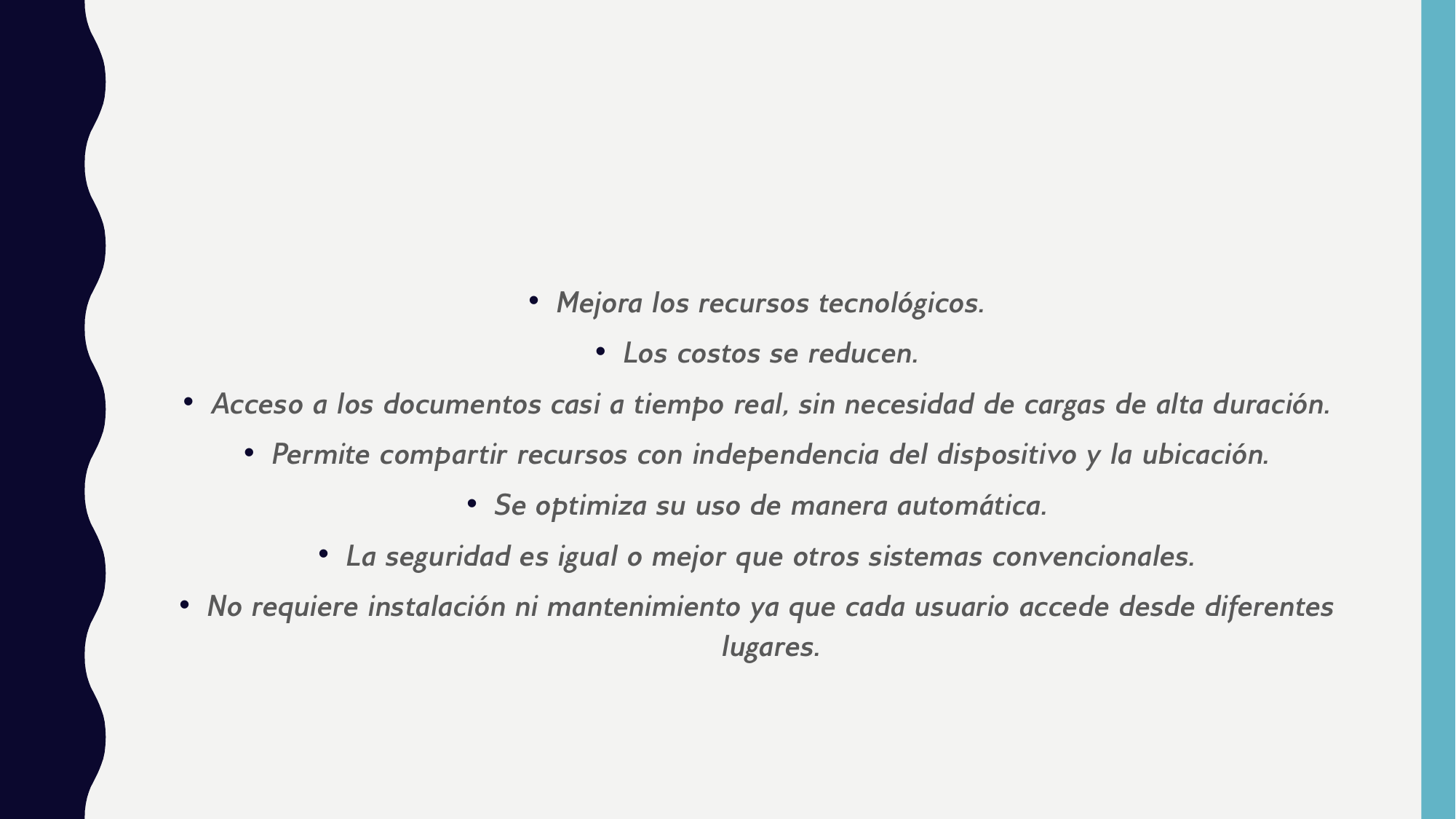

#
Mejora los recursos tecnológicos.
Los costos se reducen.
Acceso a los documentos casi a tiempo real, sin necesidad de cargas de alta duración.
Permite compartir recursos con independencia del dispositivo y la ubicación.
Se optimiza su uso de manera automática.
La seguridad es igual o mejor que otros sistemas convencionales.
No requiere instalación ni mantenimiento ya que cada usuario accede desde diferentes lugares.